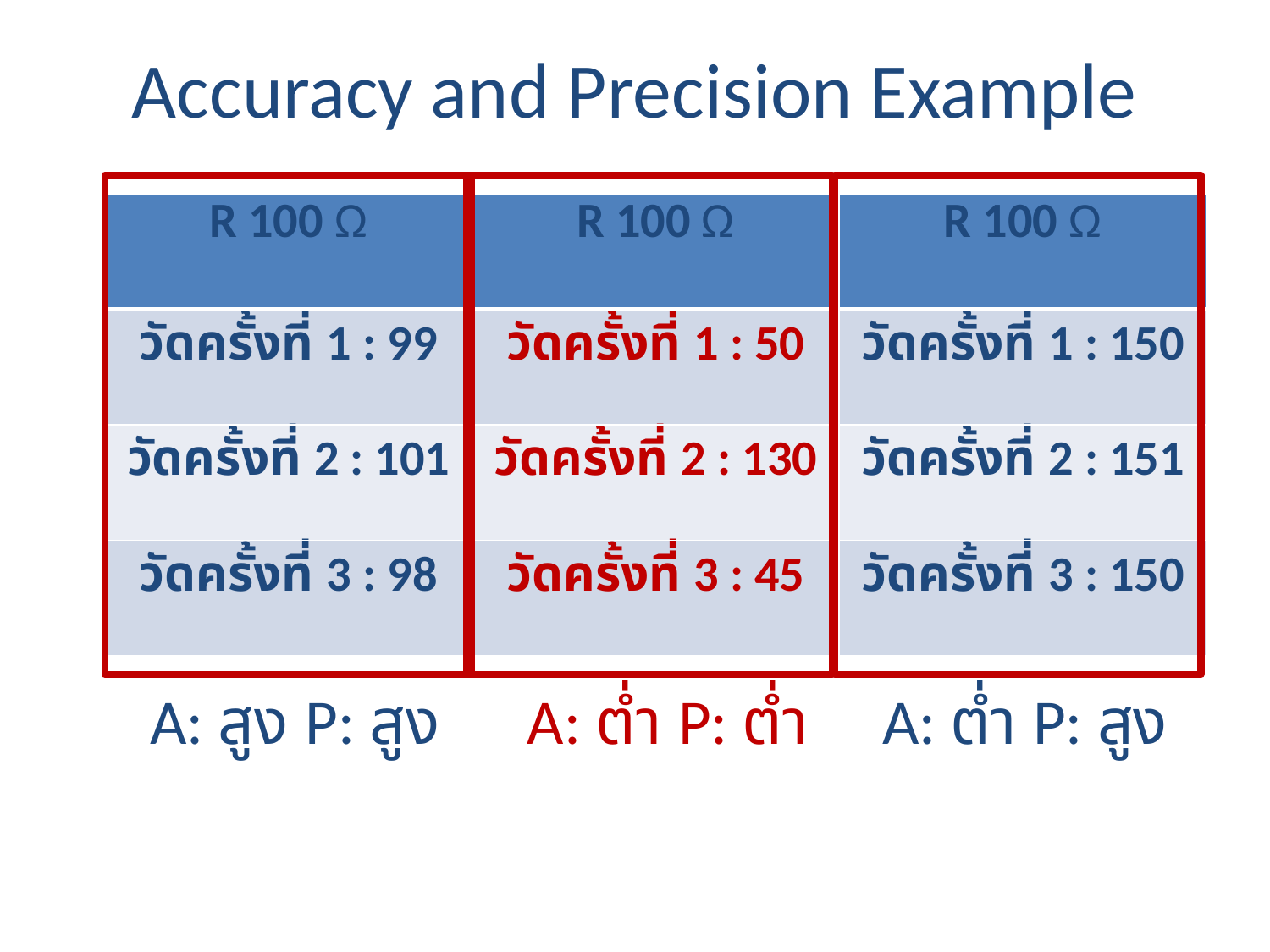

# Accuracy and Precision Example

| R 100 Ω | R 100 Ω | R 100 Ω |
| --- | --- | --- |
| วัดครั้งที่ 1 : 99 | วัดครั้งที่ 1 : 50 | วัดครั้งที่ 1 : 150 |
| วัดครั้งที่ 2 : 101 | วัดครั้งที่ 2 : 130 | วัดครั้งที่ 2 : 151 |
| วัดครั้งที่ 3 : 98 | วัดครั้งที่ 3 : 45 | วัดครั้งที่ 3 : 150 |
A: สูง P: สูง
A: ต่ำ P: ต่ำ
A: ต่ำ P: สูง